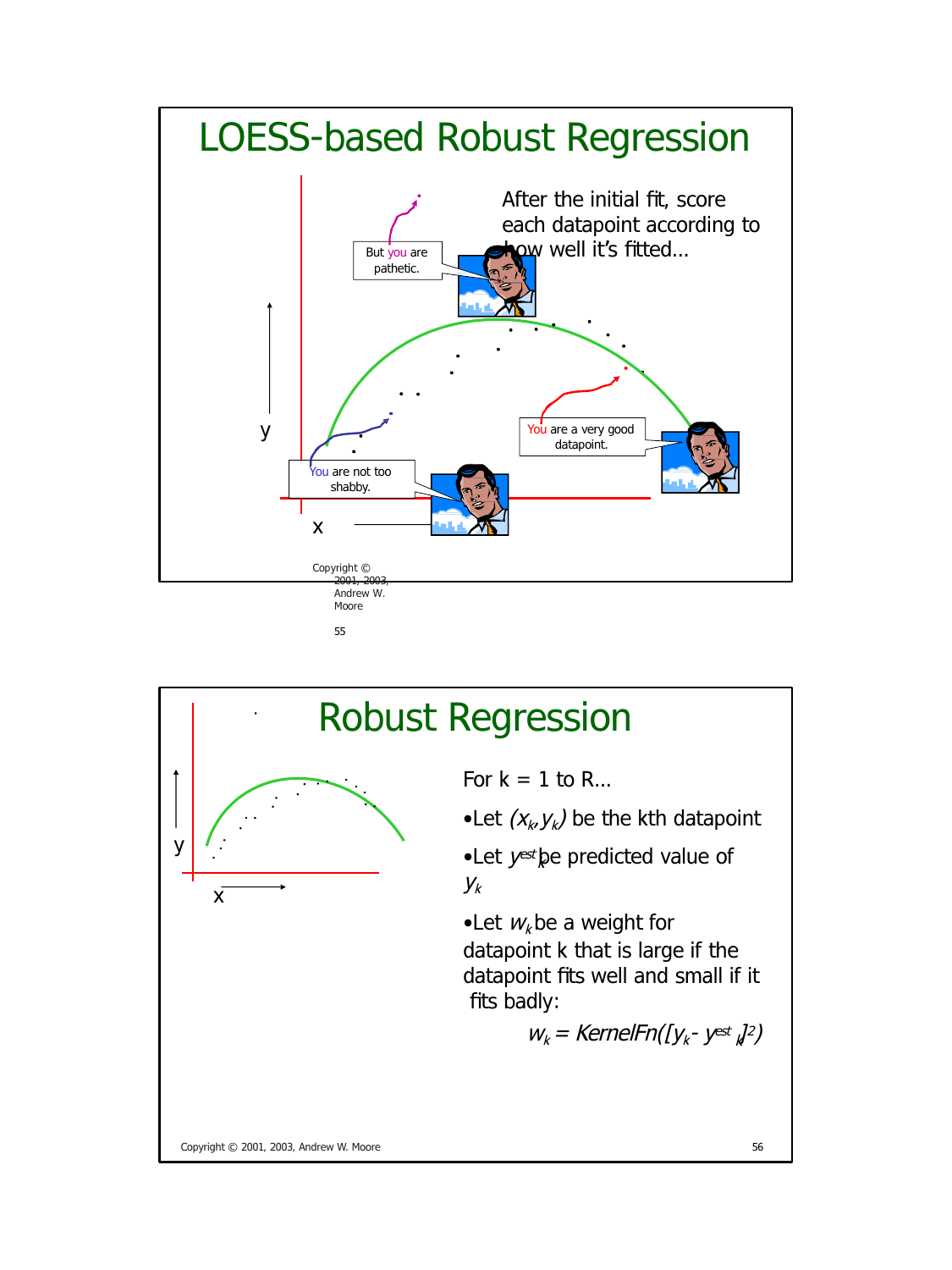

# LOESS-based Robust Regression

After the initial fit, score  each datapoint according to
But you are	how well it’s fitted…
pathetic.

y

You are a very good  datapoint.

You are not too  shabby.

x

Copyright © 2001, 2003, Andrew W. Moore	55

Robust Regression
For k = 1 to R…
•Let (xk,yk) be the kth datapoint

y
•Let yest be predicted value of

k
yk
•Let wk be a weight for  datapoint k that is large if the  datapoint fits well and small if it  fits badly:

x

wk = KernelFn([yk- yest ]2)
k
Copyright © 2001, 2003, Andrew W. Moore
56